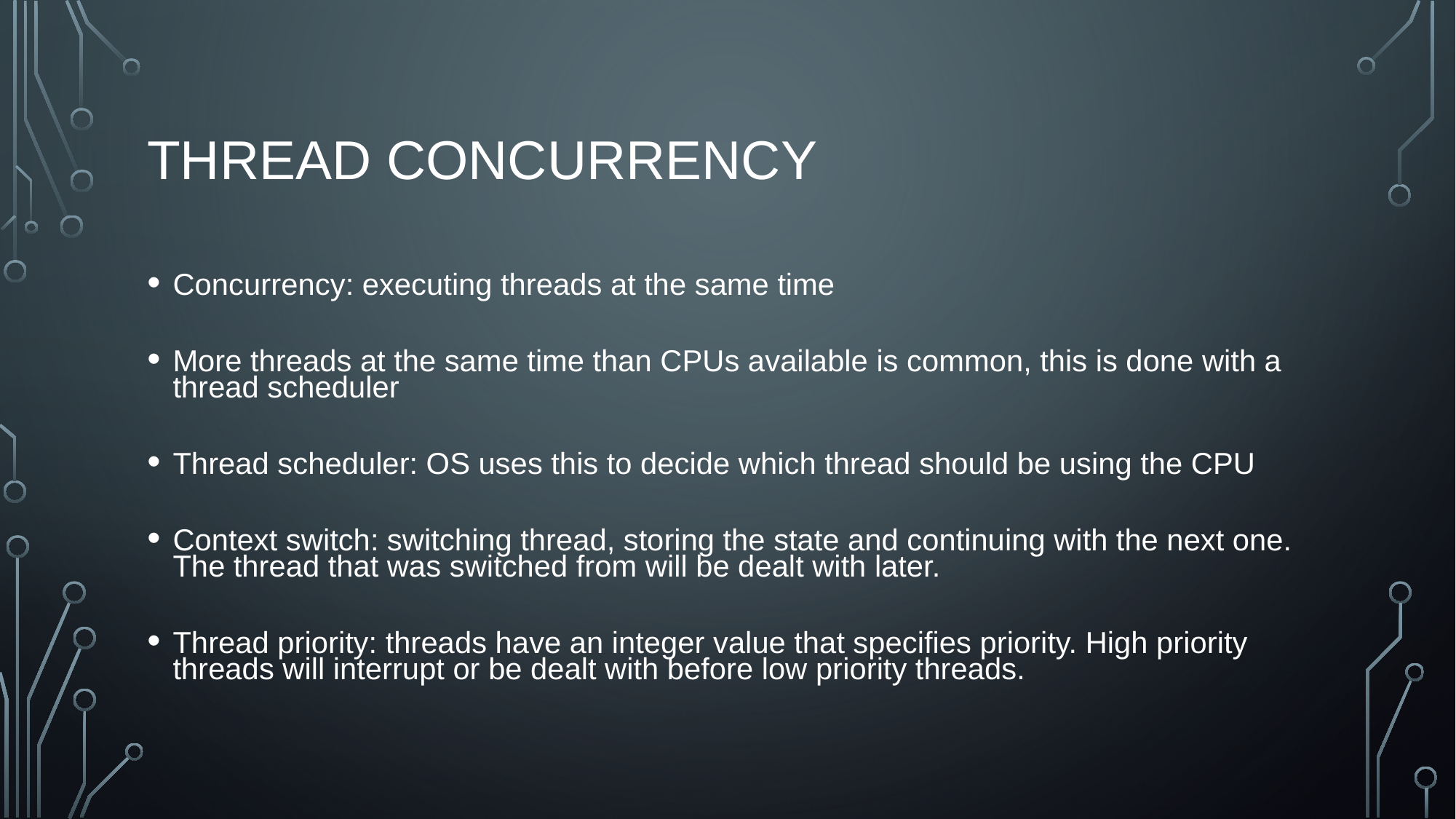

# Thread concurrency
Concurrency: executing threads at the same time

More threads at the same time than CPUs available is common, this is done with a thread scheduler

Thread scheduler: OS uses this to decide which thread should be using the CPU

Context switch: switching thread, storing the state and continuing with the next one. The thread that was switched from will be dealt with later.

Thread priority: threads have an integer value that specifies priority. High priority threads will interrupt or be dealt with before low priority threads.